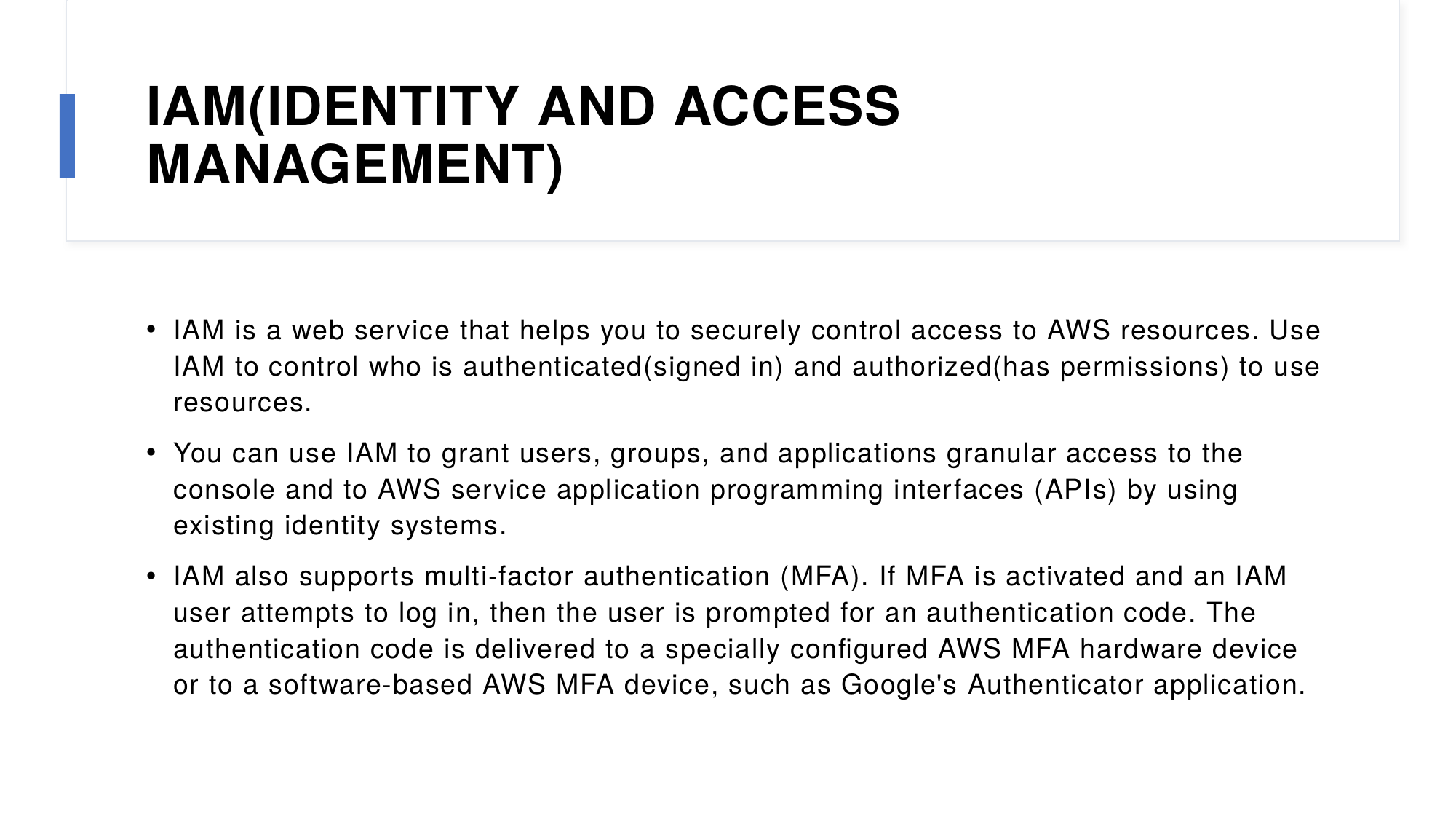

# IAM(IDENTITY AND ACCESS MANAGEMENT)
IAM is a web service that helps you to securely control access to AWS resources. Use IAM to control who is authenticated(signed in) and authorized(has permissions) to use resources.
You can use IAM to grant users, groups, and applications granular access to the console and to AWS service application programming interfaces (APIs) by using existing identity systems.
IAM also supports multi-factor authentication (MFA). If MFA is activated and an IAM user attempts to log in, then the user is prompted for an authentication code. The authentication code is delivered to a specially configured AWS MFA hardware device or to a software-based AWS MFA device, such as Google's Authenticator application.